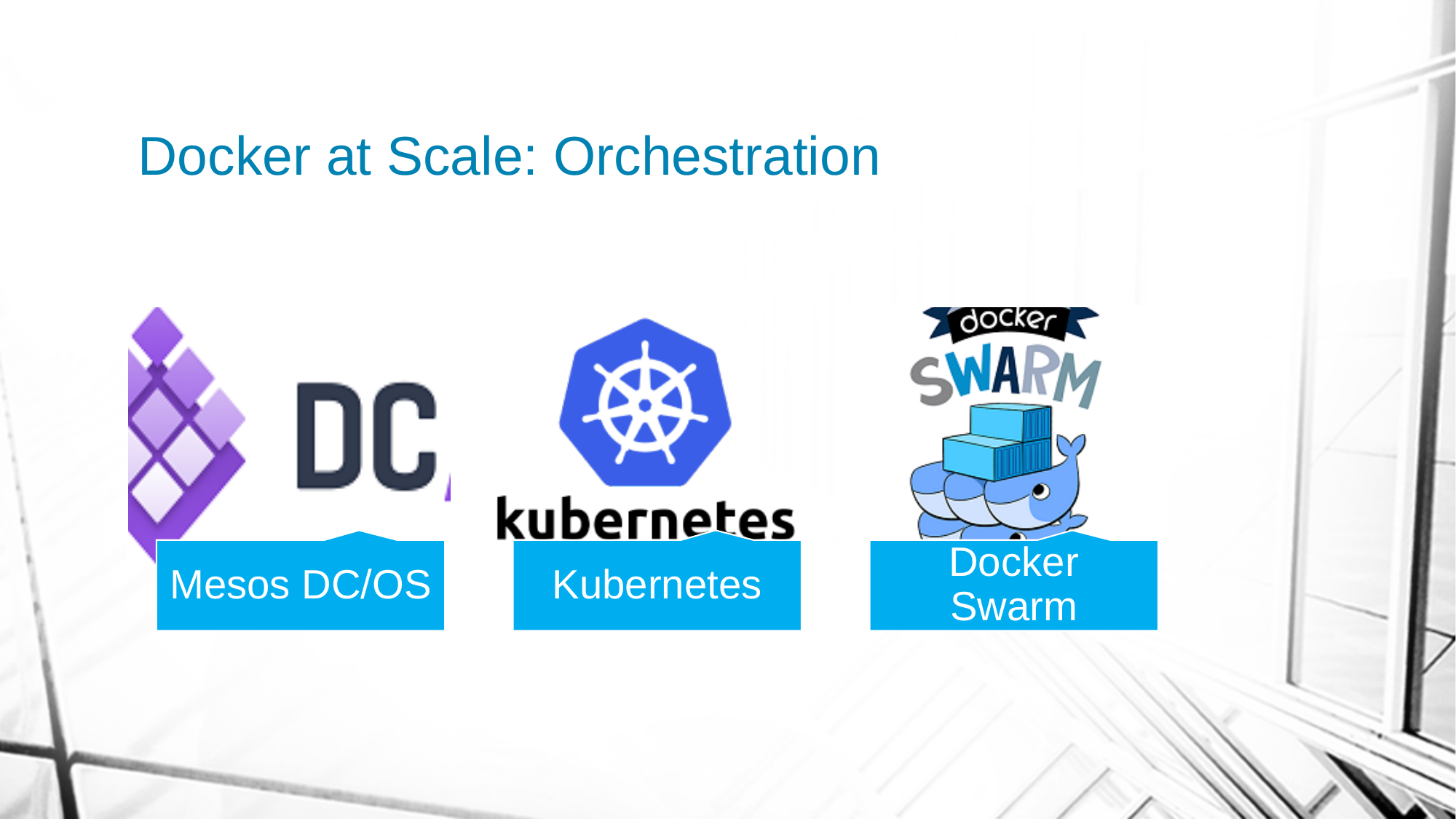

# Docker at Scale: Orchestration
Mesos DC/OS
Kubernetes
Docker Swarm